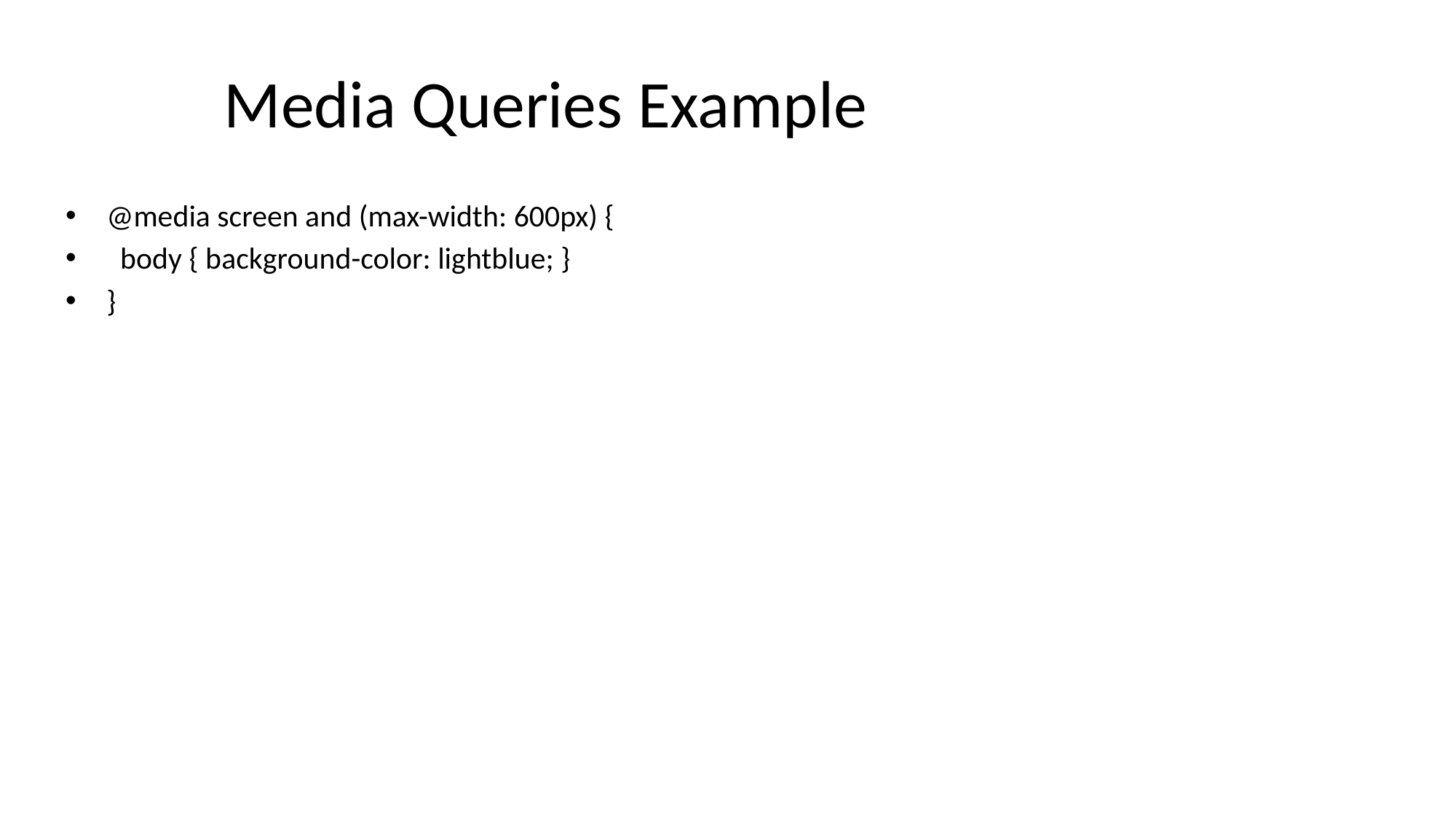

# Media Queries Example
@media screen and (max-width: 600px) {
  body { background-color: lightblue; }
}